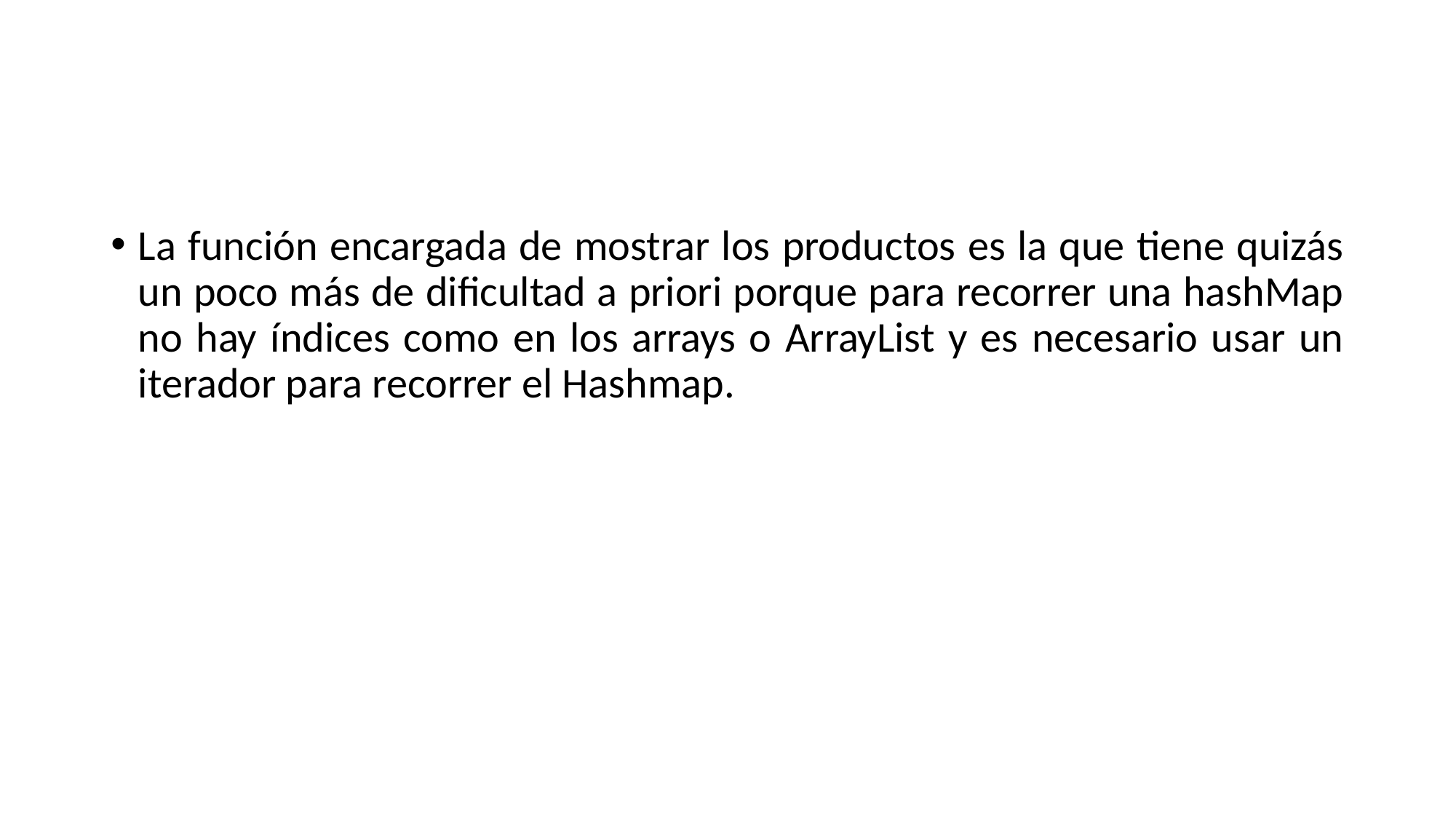

#
La función encargada de mostrar los productos es la que tiene quizás un poco más de dificultad a priori porque para recorrer una hashMap no hay índices como en los arrays o ArrayList y es necesario usar un iterador para recorrer el Hashmap.